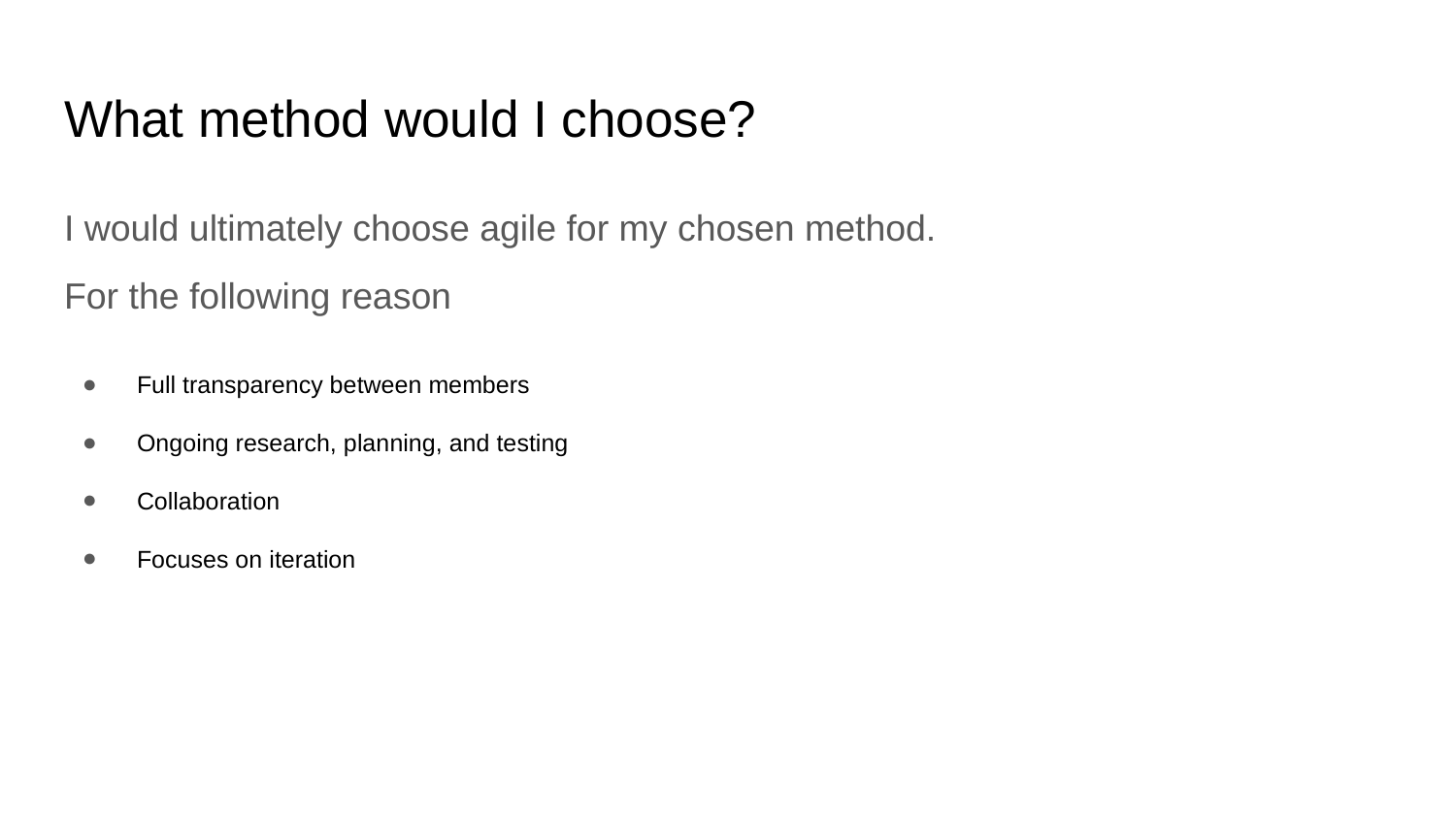

# What method would I choose?
I would ultimately choose agile for my chosen method.
For the following reason
Full transparency between members
Ongoing research, planning, and testing
Collaboration
Focuses on iteration